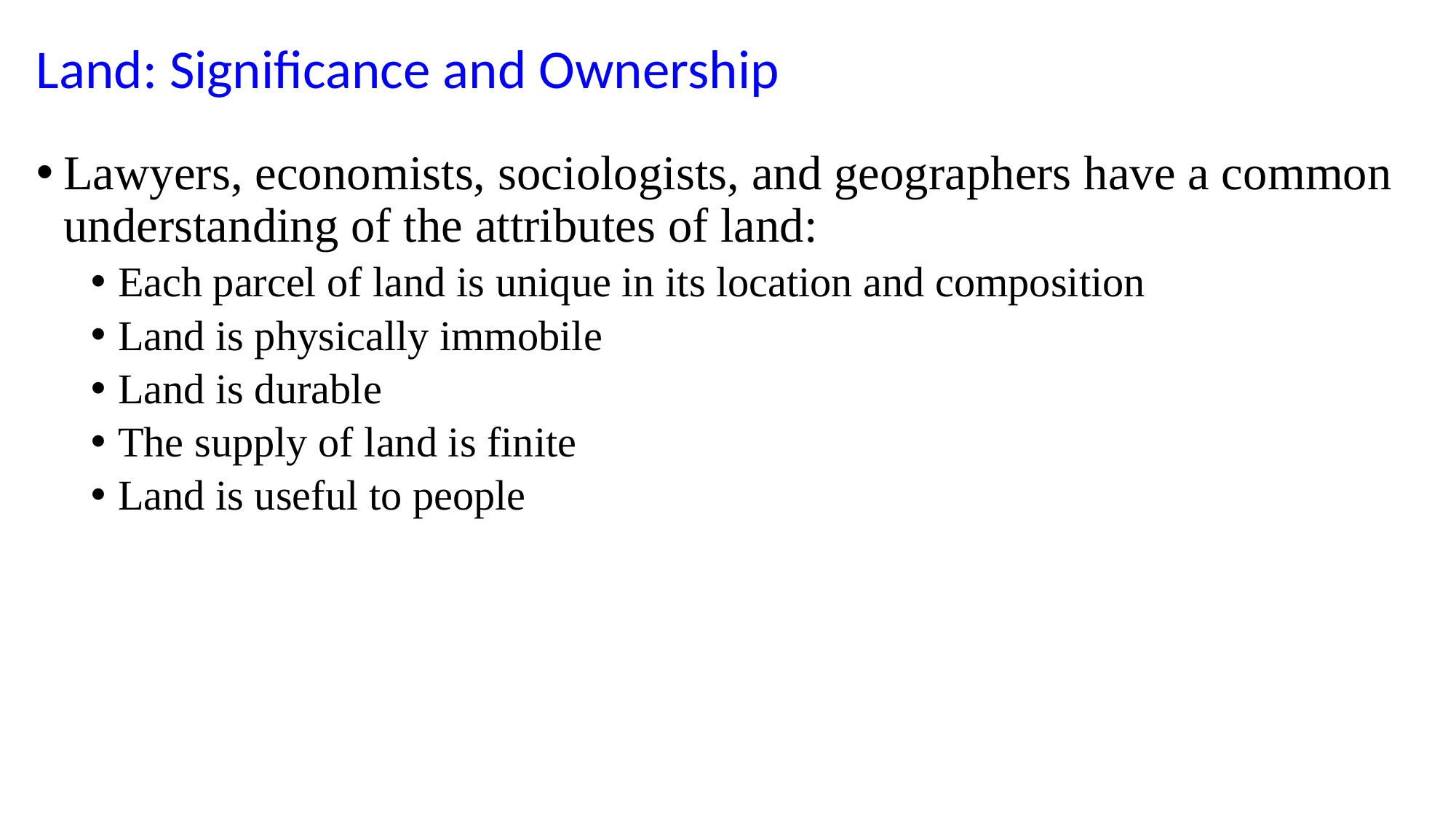

# Land: Significance and Ownership
Lawyers, economists, sociologists, and geographers have a common understanding of the attributes of land:
Each parcel of land is unique in its location and composition
Land is physically immobile
Land is durable
The supply of land is finite
Land is useful to people